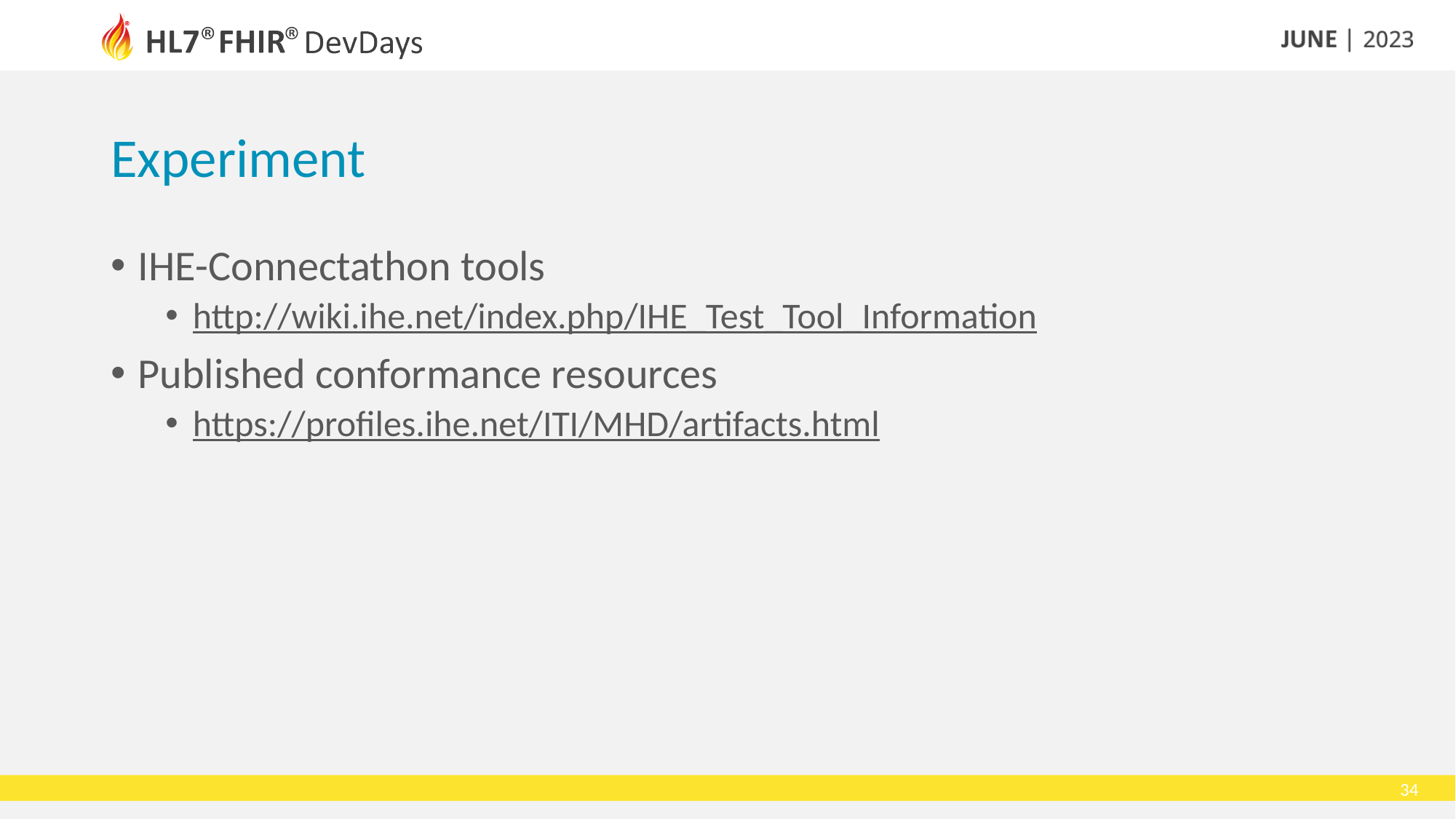

# Experiment
IHE-Connectathon tools
http://wiki.ihe.net/index.php/IHE_Test_Tool_Information
Published conformance resources
https://profiles.ihe.net/ITI/MHD/artifacts.html